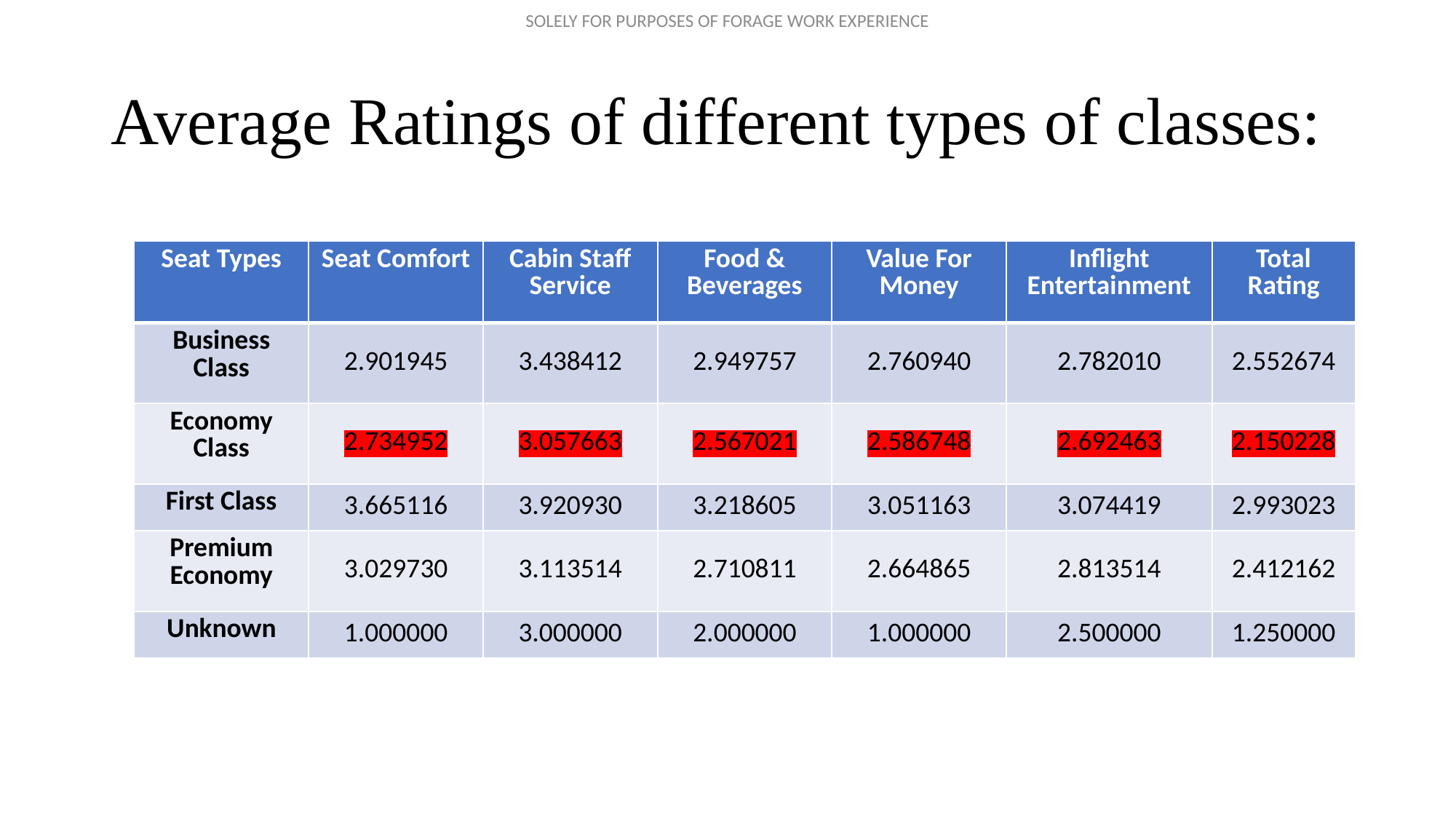

# Average Ratings of different types of classes:
| Seat Types | Seat Comfort | Cabin Staff Service | Food & Beverages | Value For Money | Inflight Entertainment | Total Rating |
| --- | --- | --- | --- | --- | --- | --- |
| Business Class | 2.901945 | 3.438412 | 2.949757 | 2.760940 | 2.782010 | 2.552674 |
| Economy Class | 2.734952 | 3.057663 | 2.567021 | 2.586748 | 2.692463 | 2.150228 |
| First Class | 3.665116 | 3.920930 | 3.218605 | 3.051163 | 3.074419 | 2.993023 |
| Premium Economy | 3.029730 | 3.113514 | 2.710811 | 2.664865 | 2.813514 | 2.412162 |
| Unknown | 1.000000 | 3.000000 | 2.000000 | 1.000000 | 2.500000 | 1.250000 |